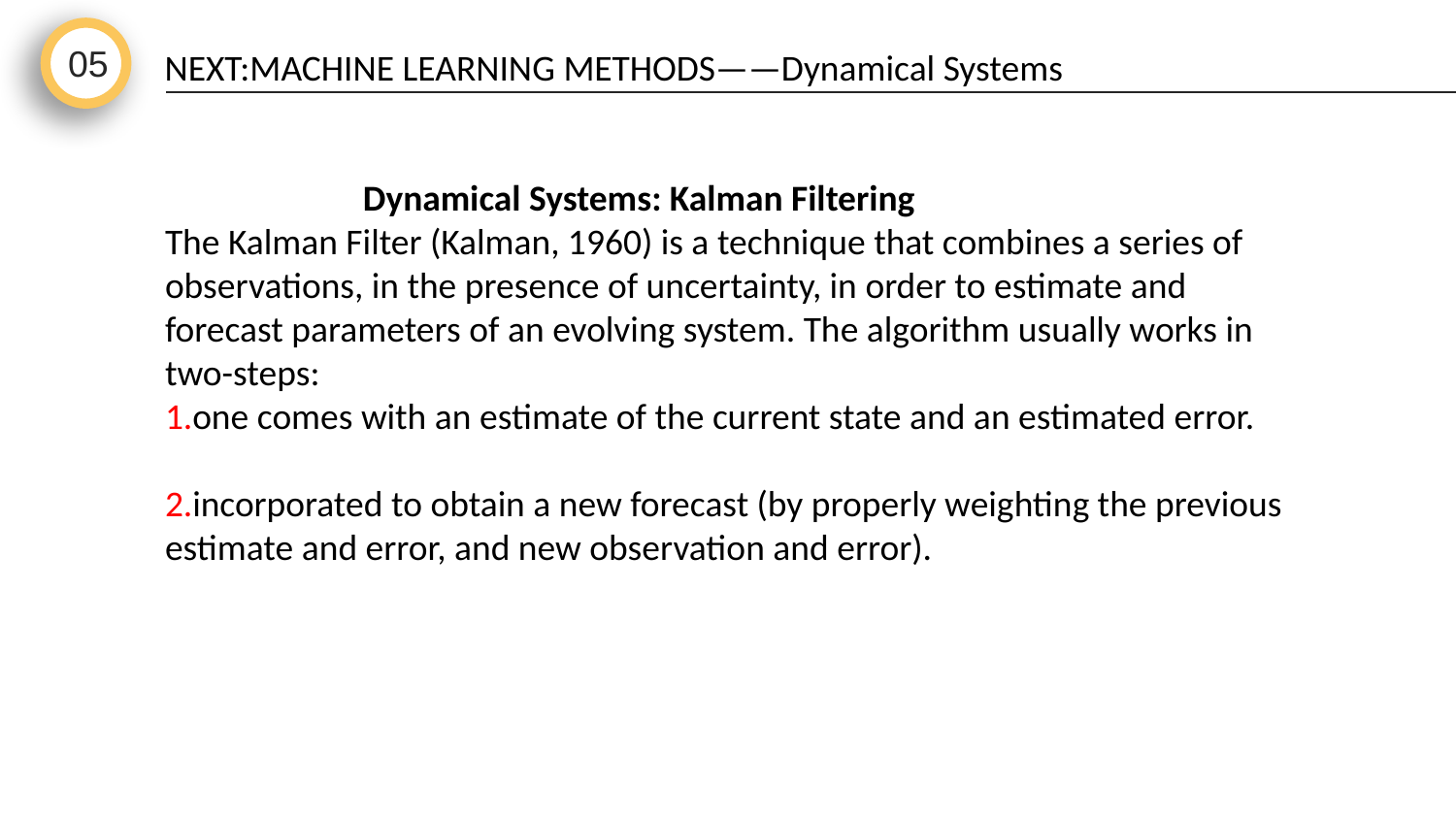

05
NEXT:MACHINE LEARNING METHODS——Dynamical Systems

                        Dynamical Systems: Kalman Filtering
The Kalman Filter (Kalman, 1960) is a technique that combines a series of observations, in the presence of uncertainty, in order to estimate and forecast parameters of an evolving system. The algorithm usually works in two-steps:
1.one comes with an estimate of the current state and an estimated error.

2.incorporated to obtain a new forecast (by properly weighting the previous estimate and error, and new observation and error).